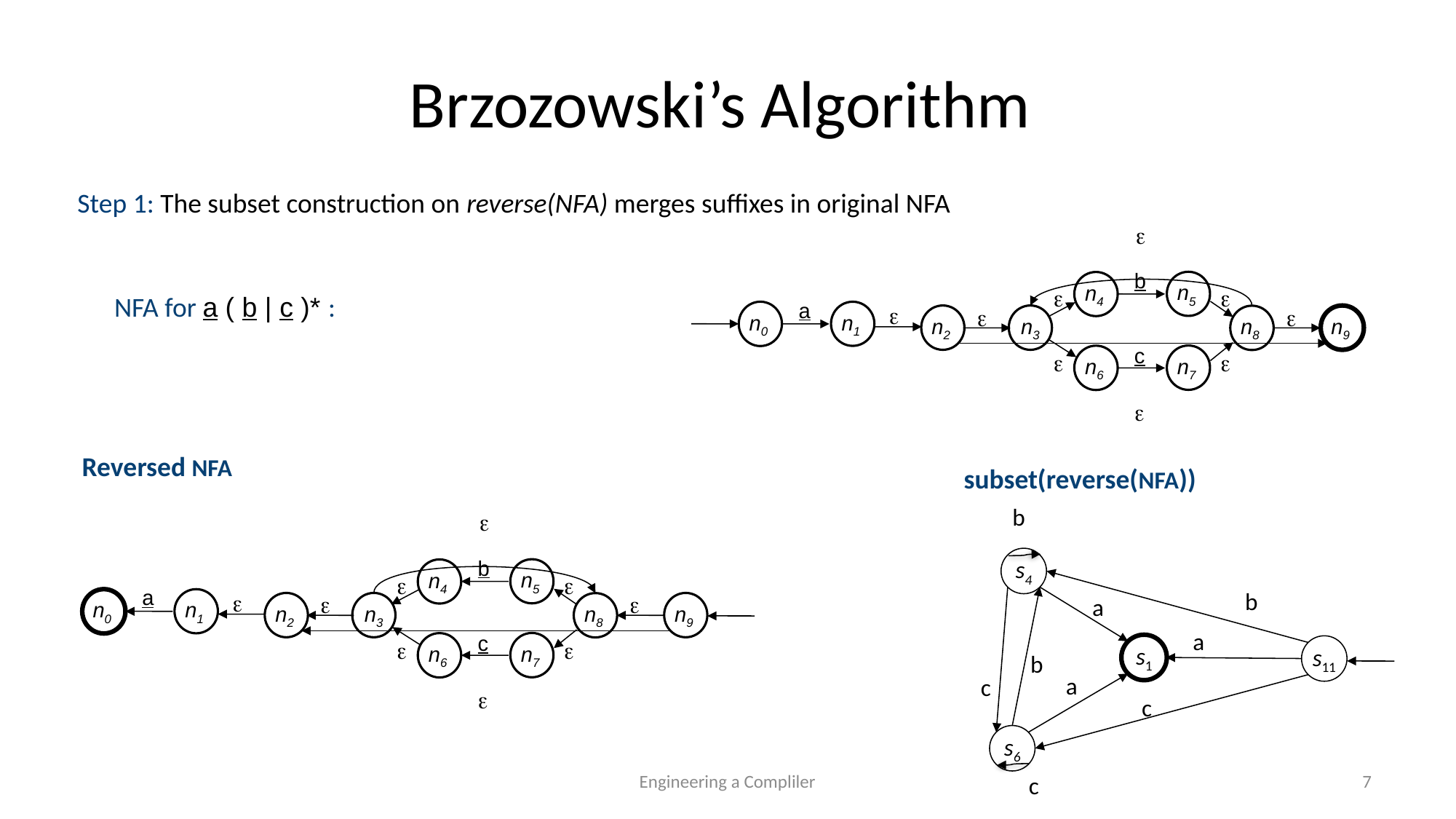

# Brzozowski’s Algorithm

Step 1: The subset construction on reverse(NFA) merges suffixes in original NFA
ε
b
n5
n4
ε
ε
a

ε
ε
ε

n0
n1

n2
n3
n9
n8

c

ε
ε

n7
n6

ε
NFA for a ( b | c )* :

Reversed NFA
subset(reverse(NFA))
b
s4
b
a
a
s1
s11
b

a
c
c
c
s6
ε
b
n5
n4
ε
ε
a

ε
ε
ε

n0
n1

n2
n3
n9
n8

c

ε
ε

n7
n6

ε
Engineering a Compliler
7